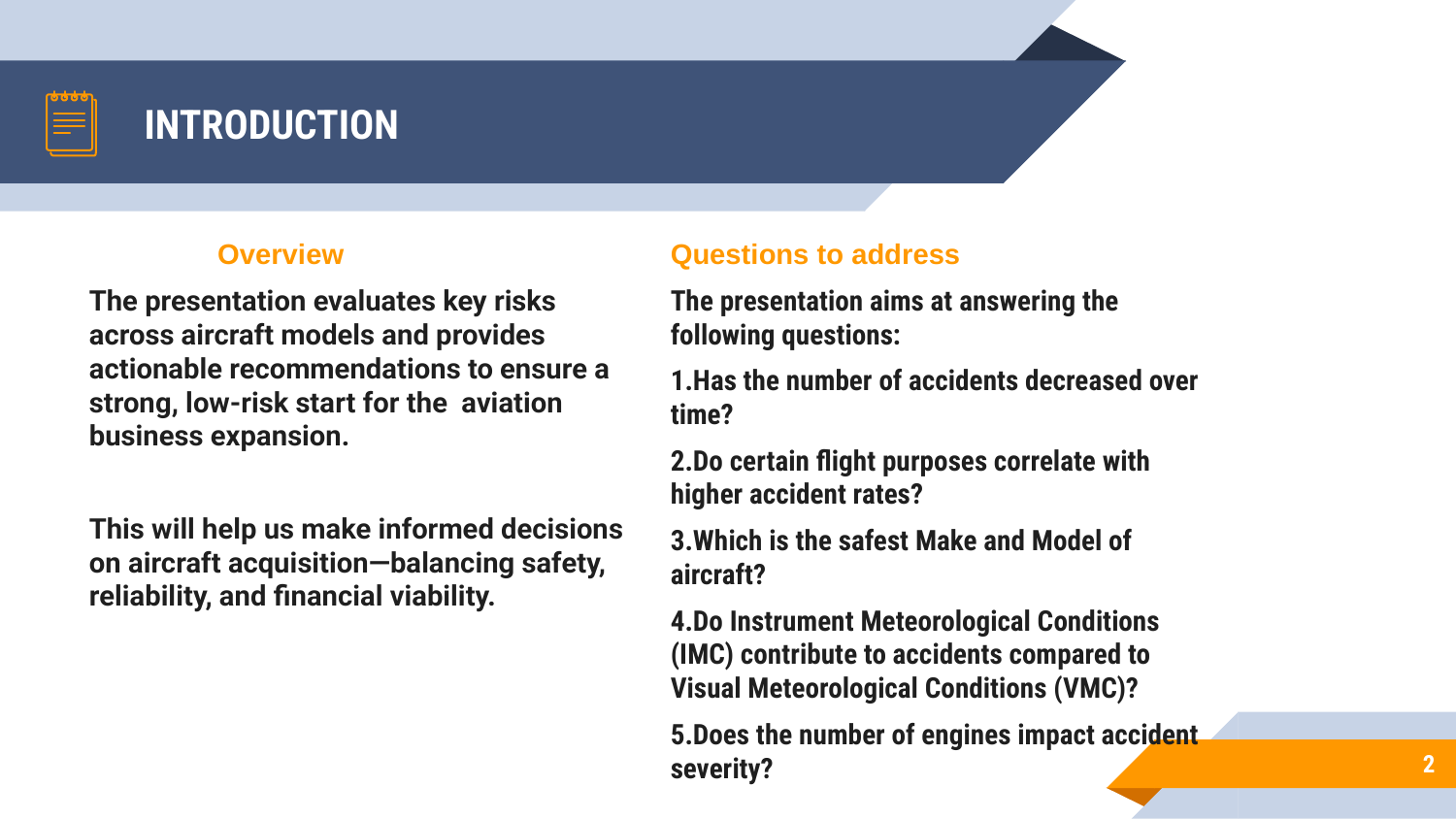

# INTRODUCTION

                  Overview
The presentation evaluates key risks across aircraft models and provides actionable recommendations to ensure a strong, low-risk start for the  aviation business expansion.

This will help us make informed decisions on aircraft acquisition—balancing safety, reliability, and financial viability.

Questions to address
The presentation aims at answering the following questions:
1.Has the number of accidents decreased over time?
2.Do certain flight purposes correlate with higher accident rates?
3.Which is the safest Make and Model of aircraft?
4.Do Instrument Meteorological Conditions (IMC) contribute to accidents compared to Visual Meteorological Conditions (VMC)?
5.Does the number of engines impact accident severity?

2